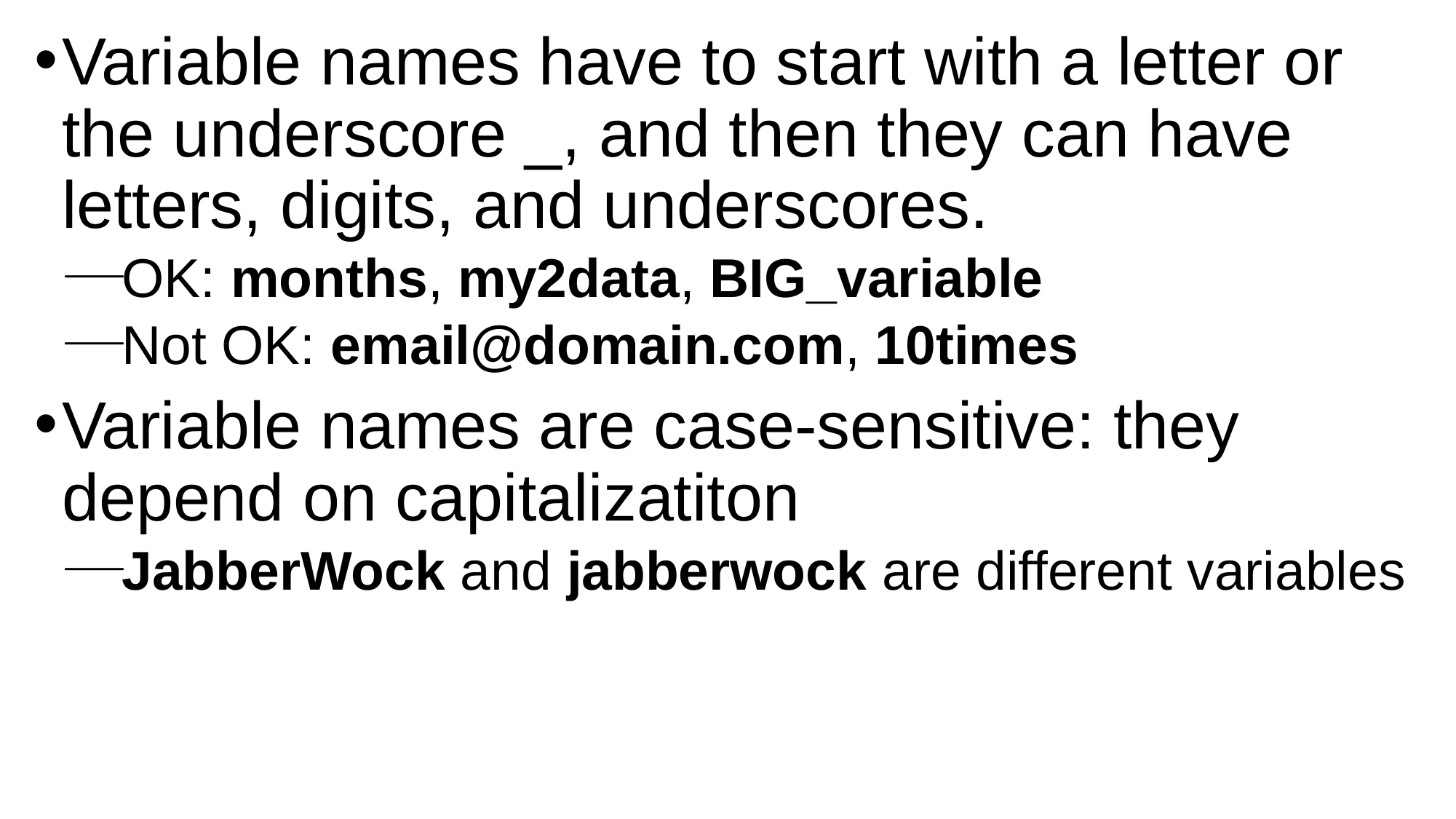

Variable names have to start with a letter or the underscore _, and then they can have letters, digits, and underscores.
OK: months, my2data, BIG_variable
Not OK: email@domain.com, 10times
Variable names are case-sensitive: they depend on capitalizatiton
JabberWock and jabberwock are different variables